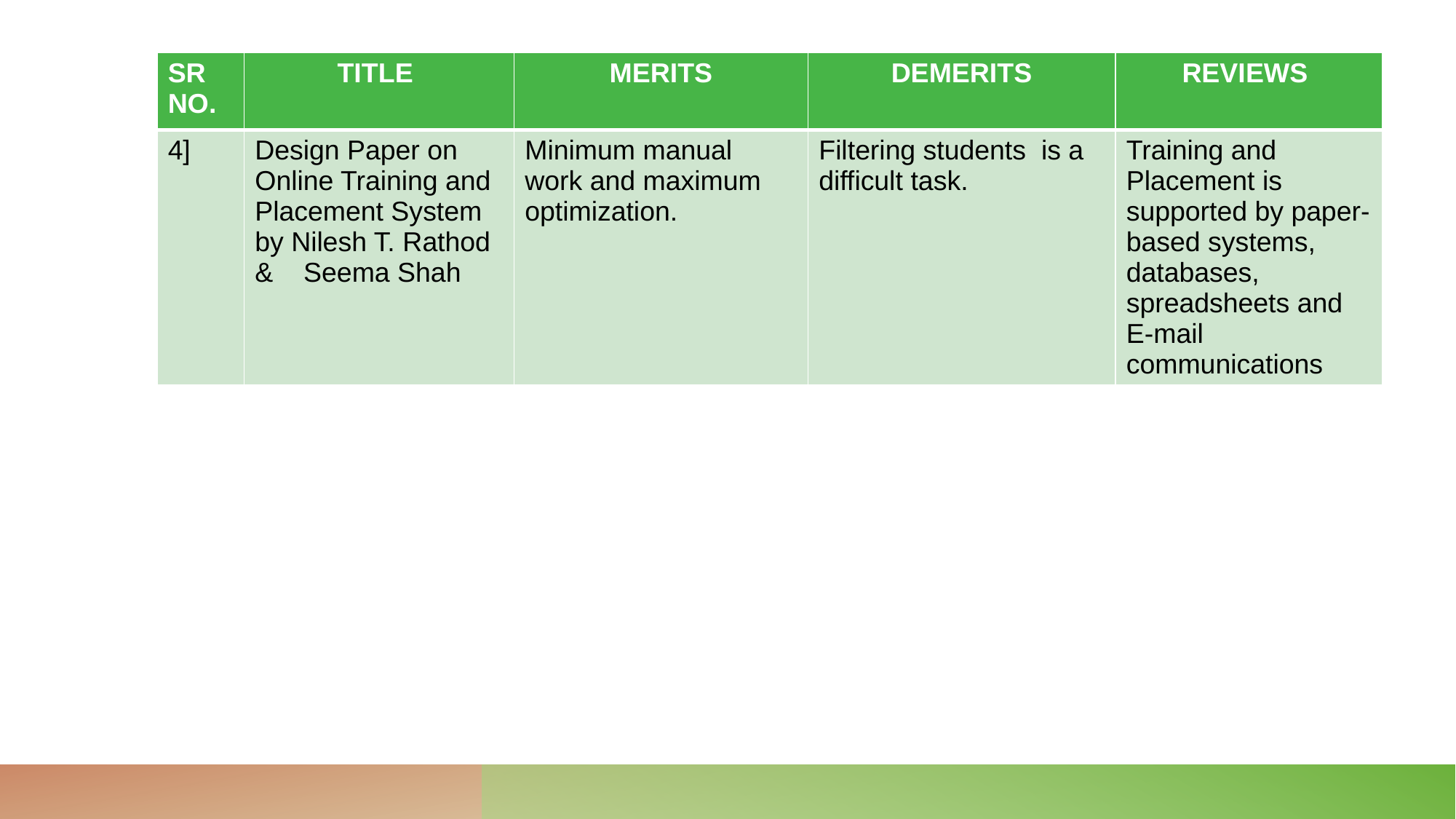

| SR NO. | TITLE | MERITS | DEMERITS | REVIEWS |
| --- | --- | --- | --- | --- |
| 4] | Design Paper on Online Training and Placement System by Nilesh T. Rathod & Seema Shah | Minimum manual work and maximum optimization. | Filtering students is a difficult task. | Training and Placement is supported by paper-based systems, databases, spreadsheets and E-mail communications |